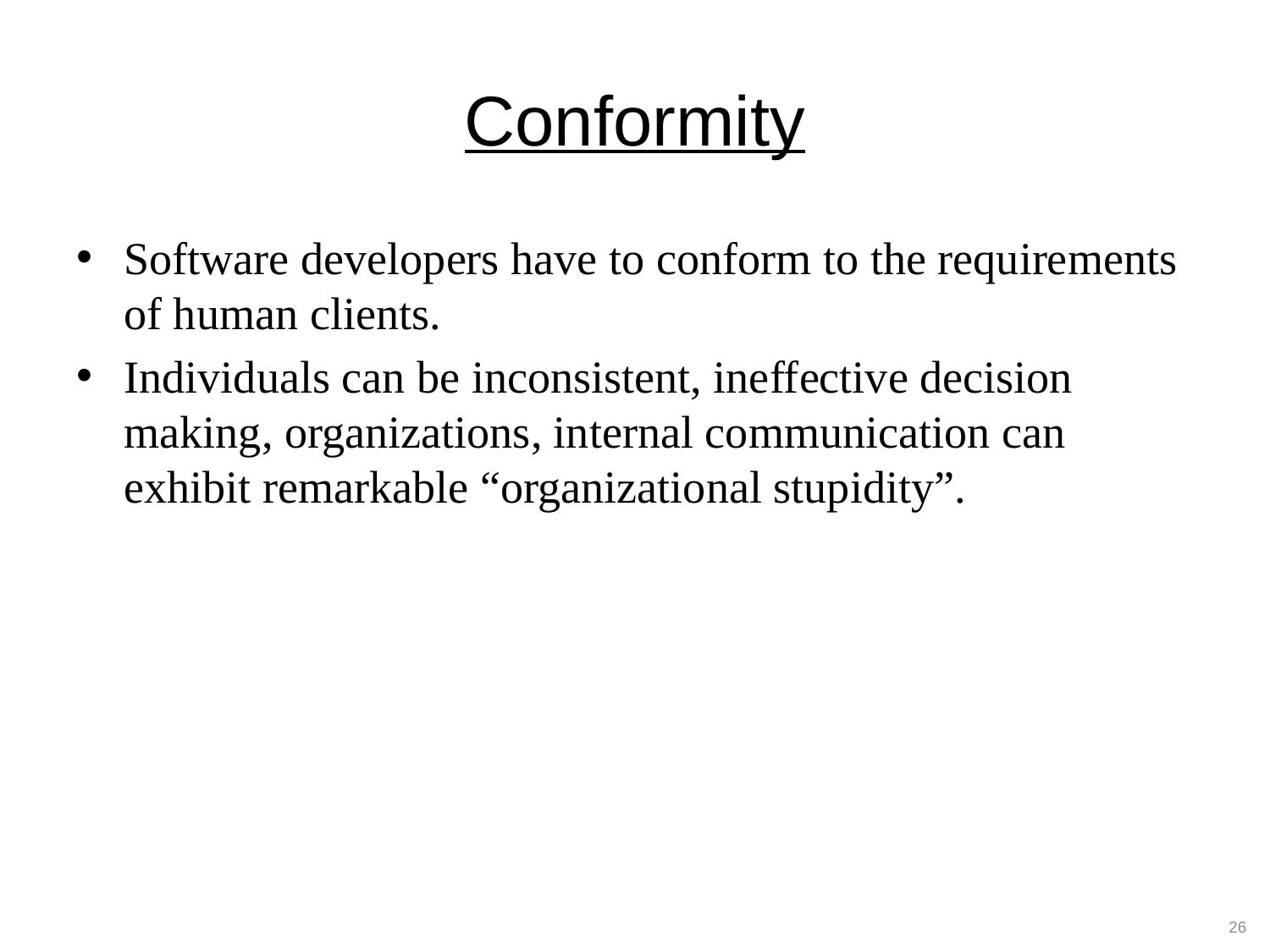

# Conformity
Software developers have to conform to the requirements of human clients.
Individuals can be inconsistent, ineffective decision making, organizations, internal communication can exhibit remarkable “organizational stupidity”.
26